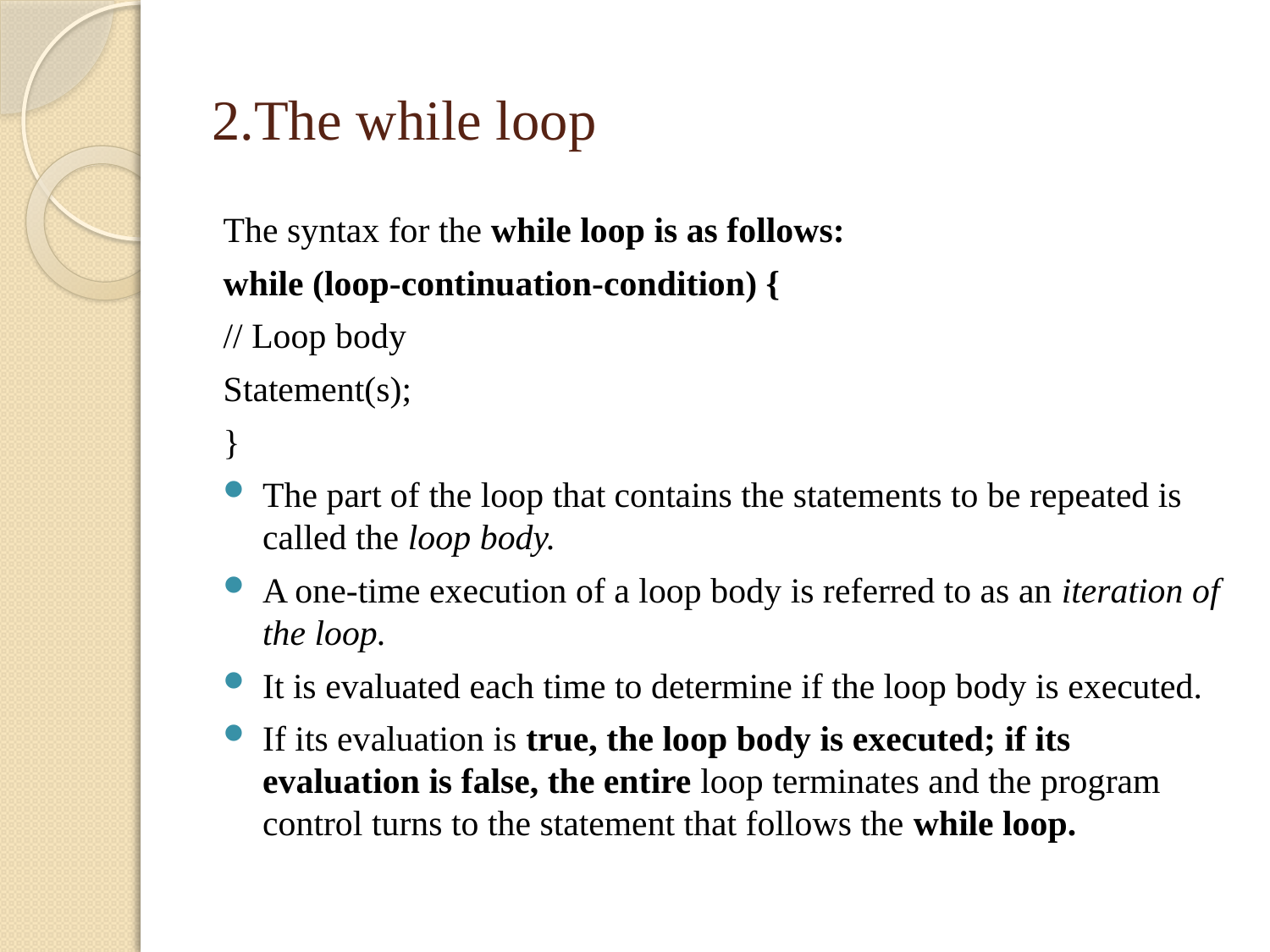

# 2.The while loop
The syntax for the while loop is as follows:
while (loop-continuation-condition) {
// Loop body
Statement(s);
}
The part of the loop that contains the statements to be repeated is called the loop body.
A one-time execution of a loop body is referred to as an iteration of the loop.
It is evaluated each time to determine if the loop body is executed.
If its evaluation is true, the loop body is executed; if its evaluation is false, the entire loop terminates and the program control turns to the statement that follows the while loop.